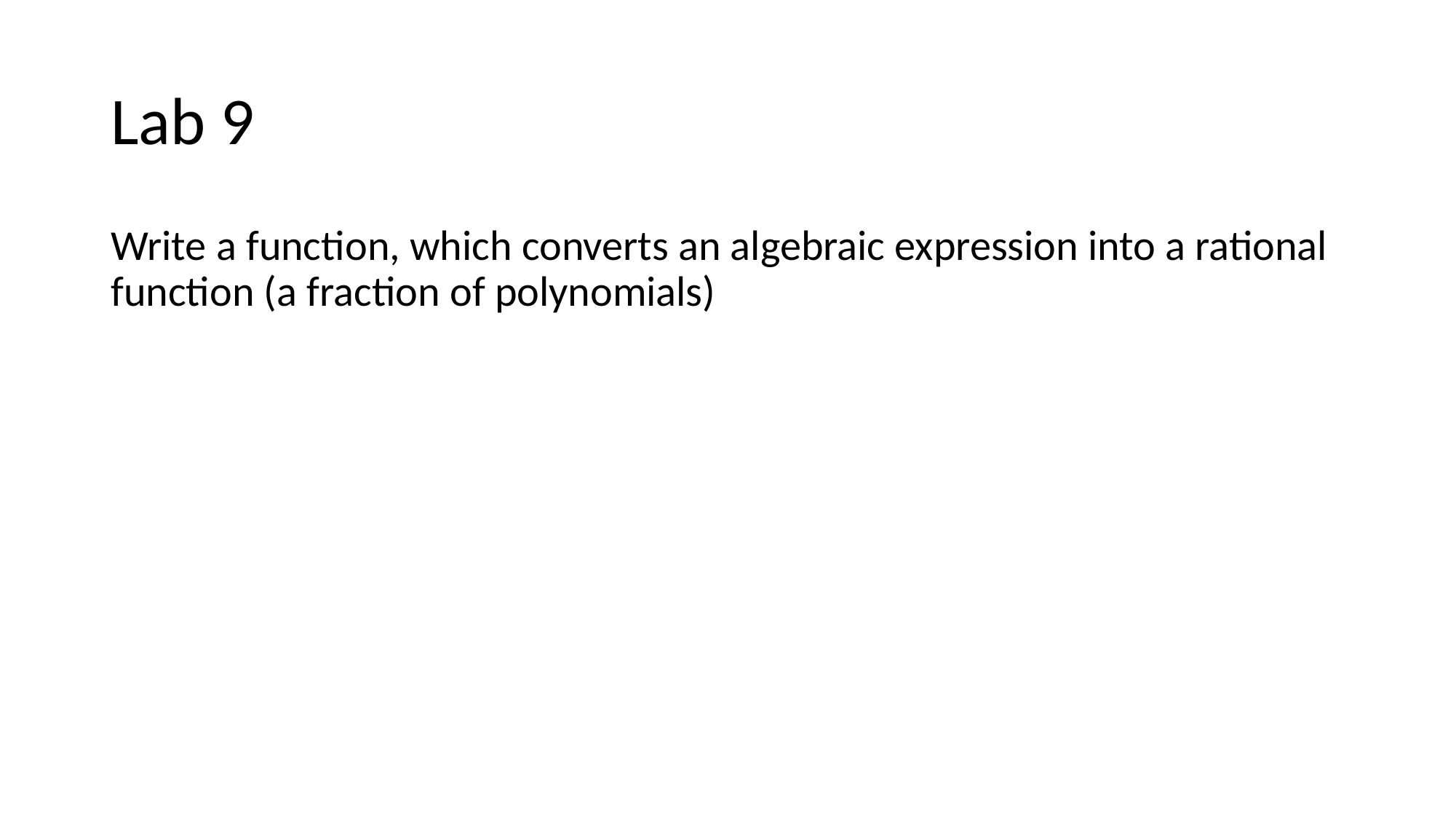

# Lab 9
Write a function, which converts an algebraic expression into a rational function (a fraction of polynomials)